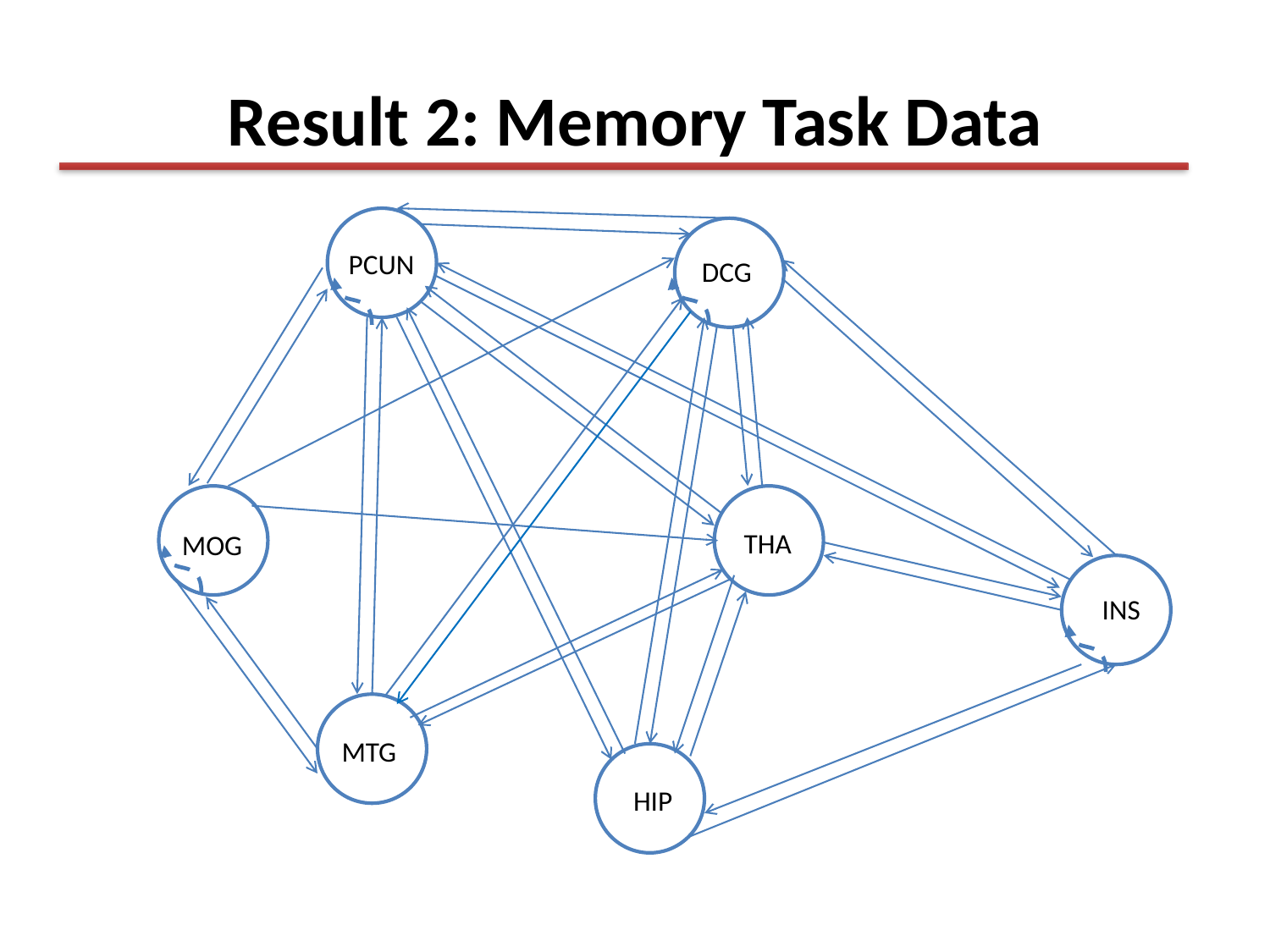

# Result 2: Memory Task Data

PCUN
DCG

THA
MOG

INS

MTG

HIP